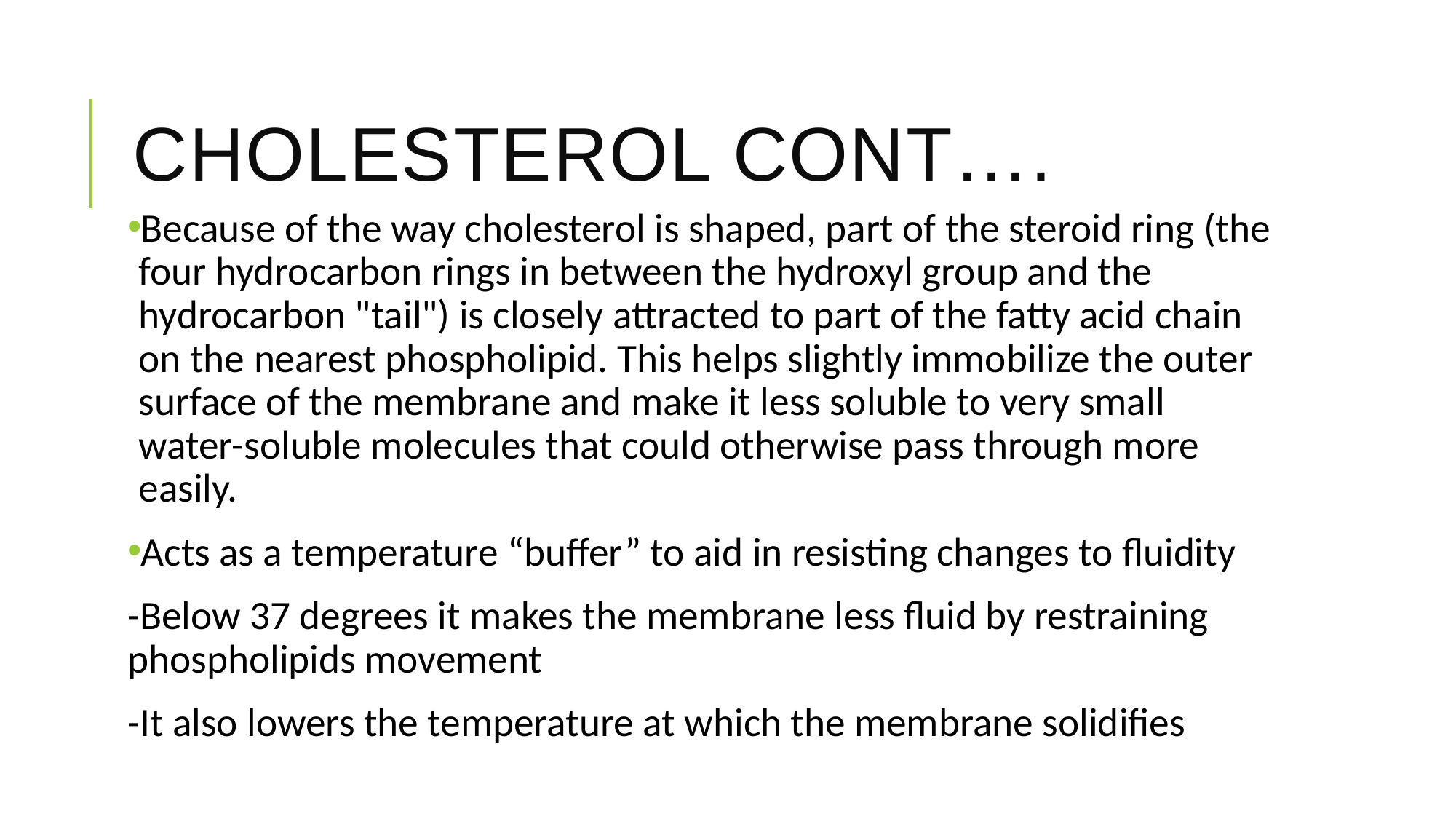

# Cholesterol cont….
Because of the way cholesterol is shaped, part of the steroid ring (the four hydrocarbon rings in between the hydroxyl group and the hydrocarbon "tail") is closely attracted to part of the fatty acid chain on the nearest phospholipid. This helps slightly immobilize the outer surface of the membrane and make it less soluble to very small water-soluble molecules that could otherwise pass through more easily.
Acts as a temperature “buffer” to aid in resisting changes to fluidity
-Below 37 degrees it makes the membrane less fluid by restraining phospholipids movement
-It also lowers the temperature at which the membrane solidifies